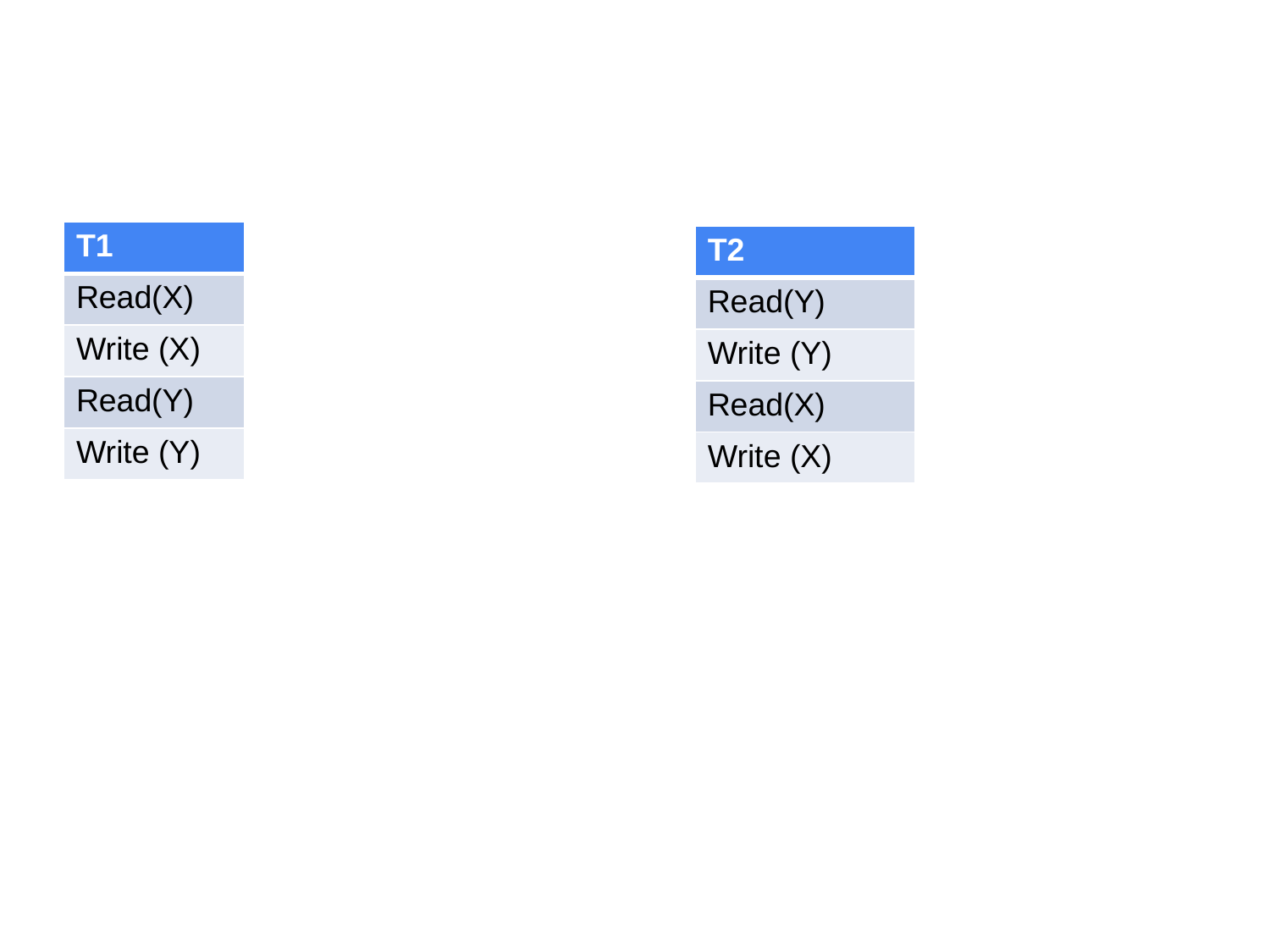

#
| T1 |
| --- |
| Read(X) |
| Write (X) |
| Read(Y) |
| Write (Y) |
| T2 |
| --- |
| Read(Y) |
| Write (Y) |
| Read(X) |
| Write (X) |